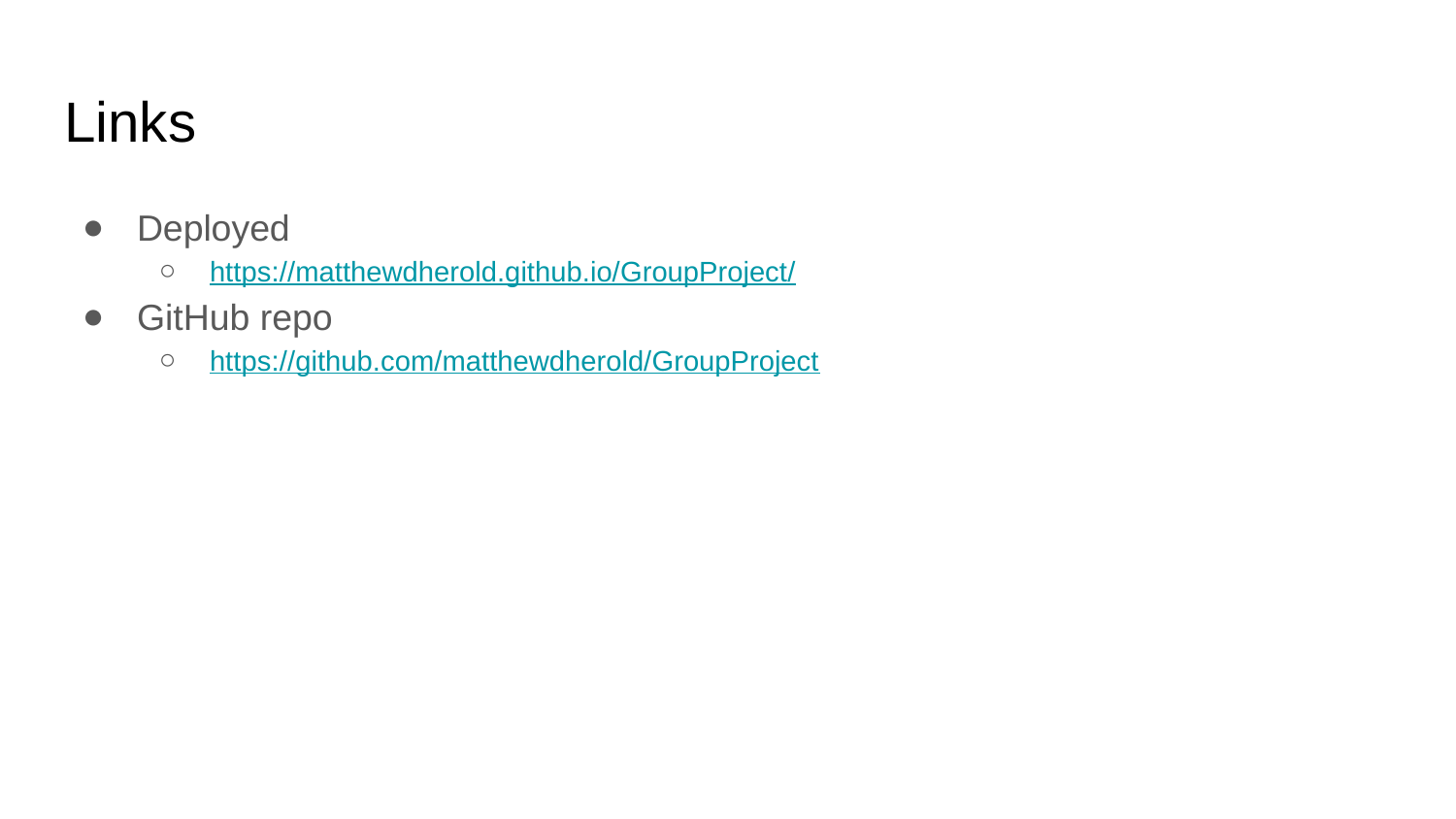

# Links
Deployed
https://matthewdherold.github.io/GroupProject/
GitHub repo
https://github.com/matthewdherold/GroupProject